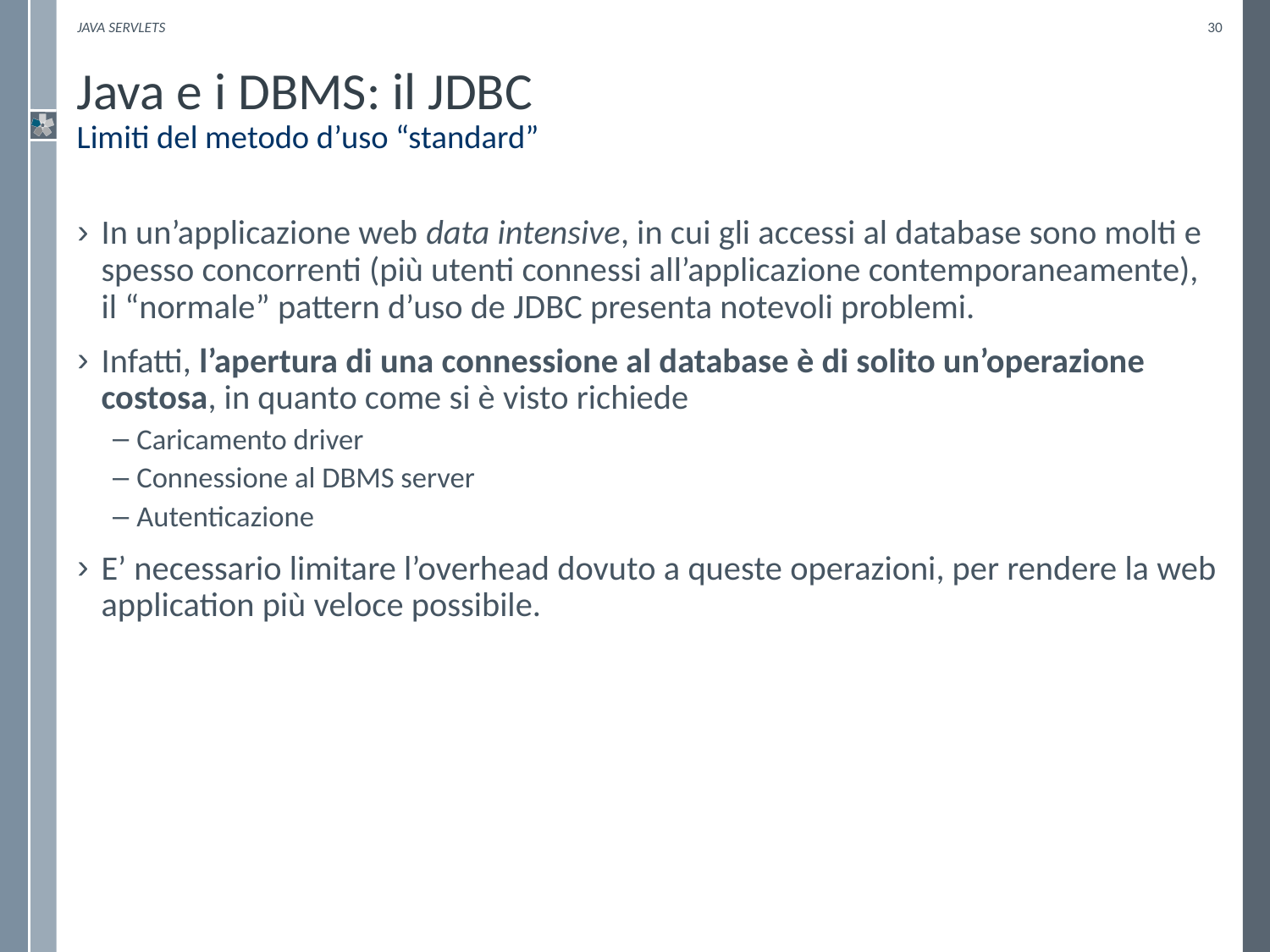

Java Servlets
30
# Java e i DBMS: il JDBC Limiti del metodo d’uso “standard”
In un’applicazione web data intensive, in cui gli accessi al database sono molti e spesso concorrenti (più utenti connessi all’applicazione contemporaneamente), il “normale” pattern d’uso de JDBC presenta notevoli problemi.
Infatti, l’apertura di una connessione al database è di solito un’operazione costosa, in quanto come si è visto richiede
Caricamento driver
Connessione al DBMS server
Autenticazione
E’ necessario limitare l’overhead dovuto a queste operazioni, per rendere la web application più veloce possibile.